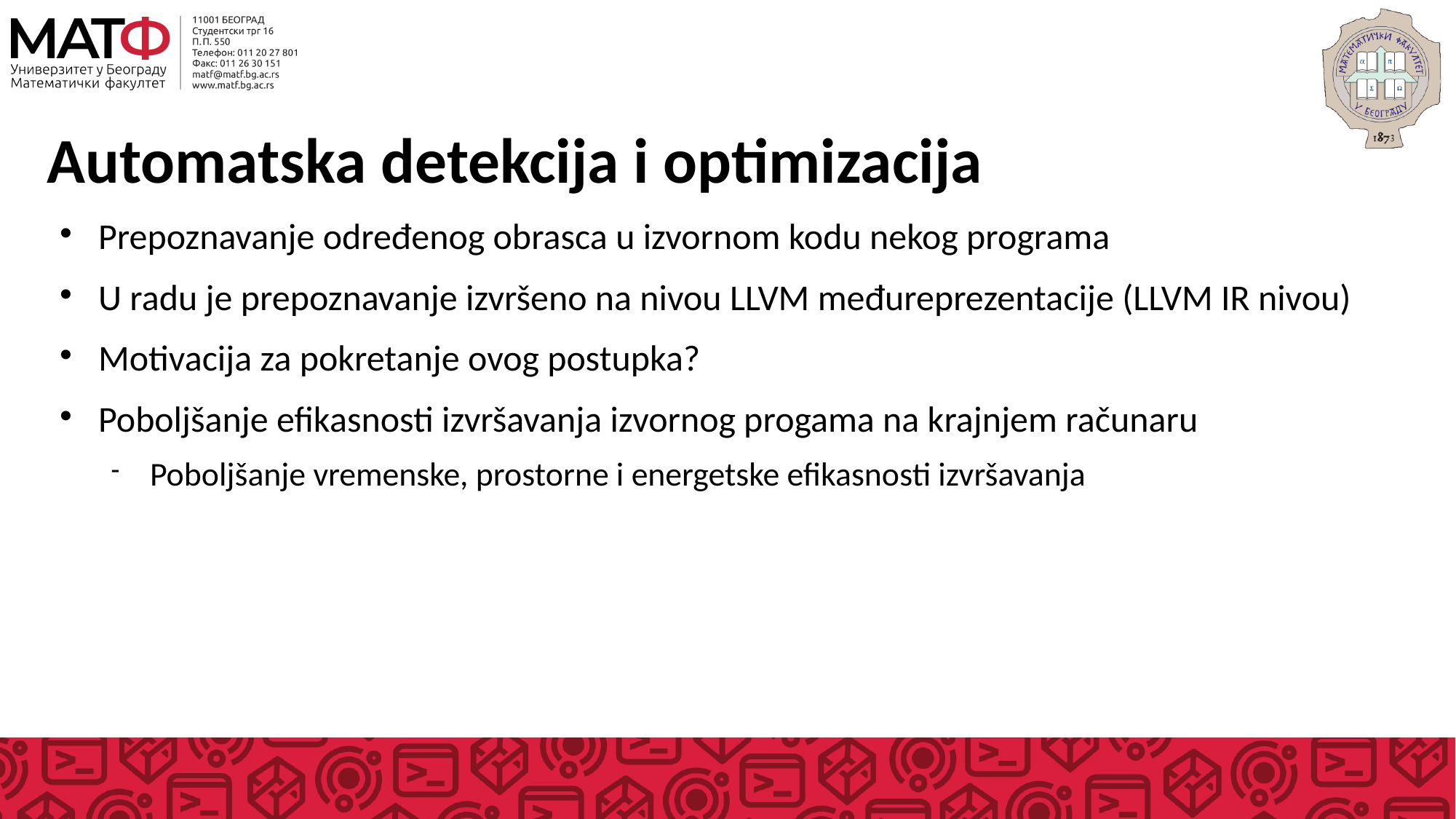

# Automatska detekcija i optimizacija
Prepoznavanje određenog obrasca u izvornom kodu nekog programa
U radu je prepoznavanje izvršeno na nivou LLVM međureprezentacije (LLVM IR nivou)
Motivacija za pokretanje ovog postupka?
Poboljšanje efikasnosti izvršavanja izvornog progama na krajnjem računaru
Poboljšanje vremenske, prostorne i energetske efikasnosti izvršavanja